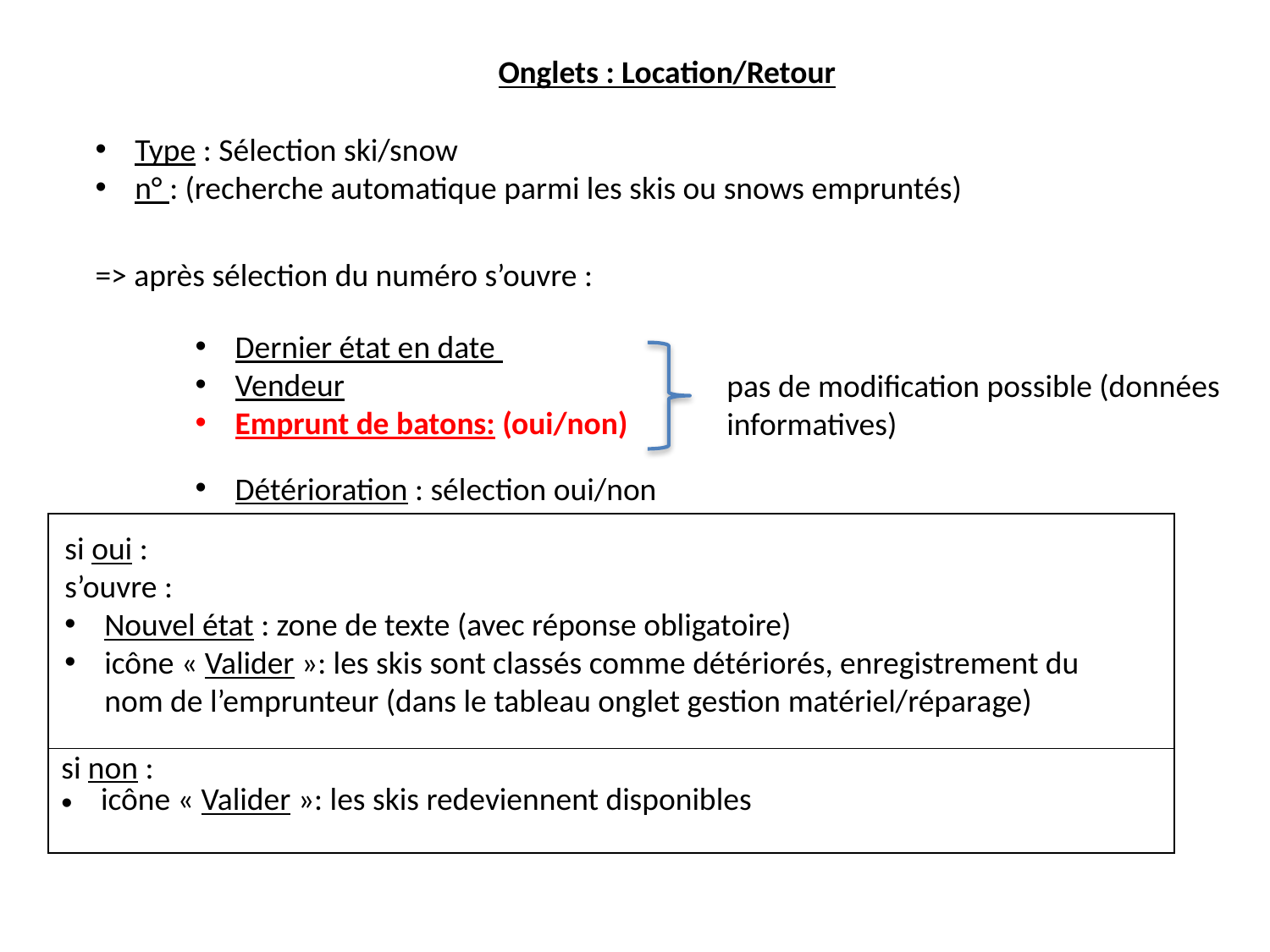

Onglets : Location/Retour
Type : Sélection ski/snow
n° : (recherche automatique parmi les skis ou snows empruntés)
=> après sélection du numéro s’ouvre :
Dernier état en date
Vendeur
Emprunt de batons: (oui/non)

pas de modification possible (données informatives)
Détérioration : sélection oui/non
|  |
| --- |
| si non : icône « Valider »: les skis redeviennent disponibles |
si oui :
s’ouvre :
Nouvel état : zone de texte (avec réponse obligatoire)
icône « Valider »: les skis sont classés comme détériorés, enregistrement du nom de l’emprunteur (dans le tableau onglet gestion matériel/réparage)